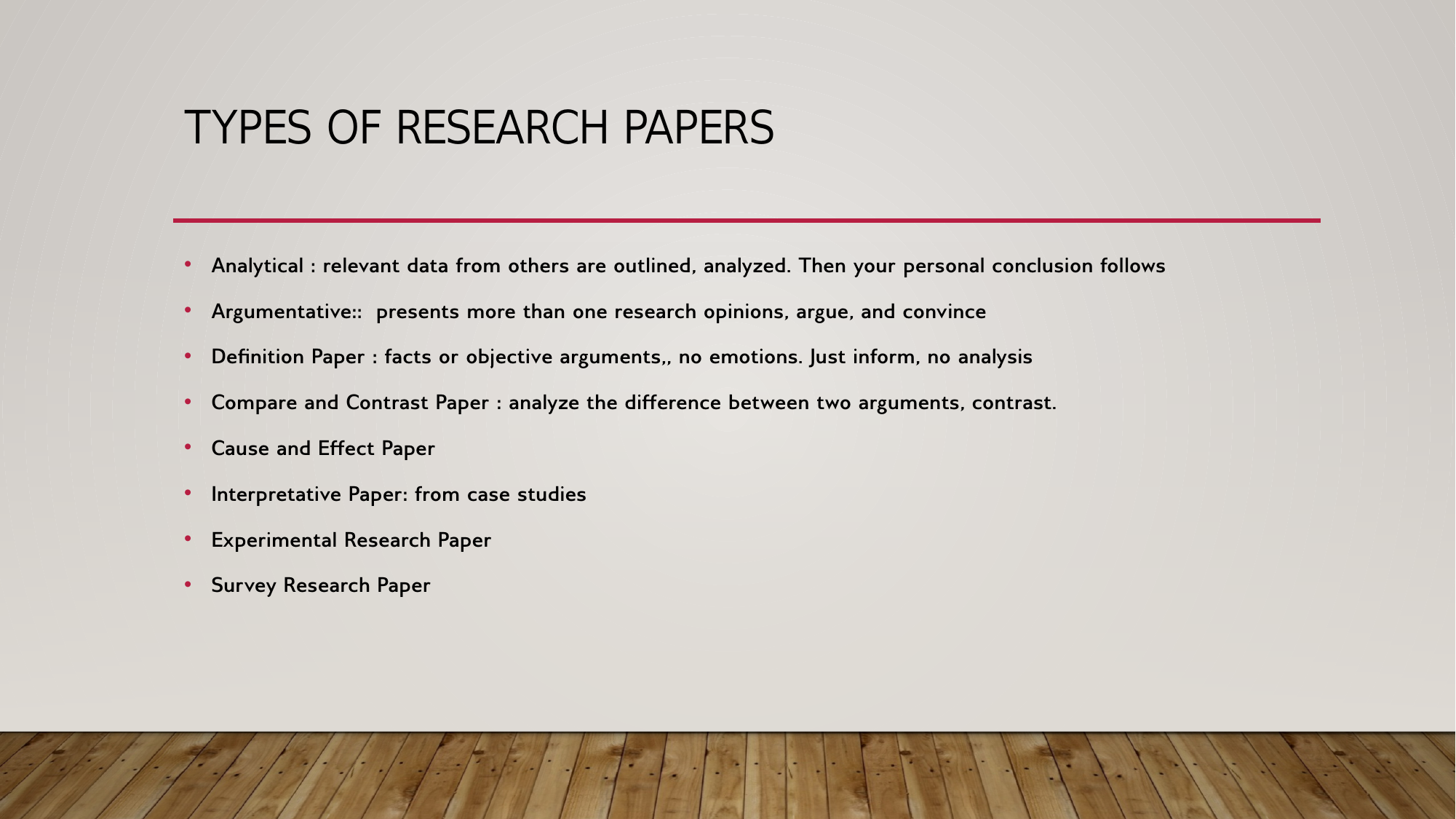

# Types of research papers
Analytical : relevant data from others are outlined, analyzed. Then your personal conclusion follows
Argumentative::  presents more than one research opinions, argue, and convince
Definition Paper : facts or objective arguments,, no emotions. Just inform, no analysis
Compare and Contrast Paper : analyze the difference between two arguments, contrast.
Cause and Effect Paper
Interpretative Paper: from case studies
Experimental Research Paper
Survey Research Paper